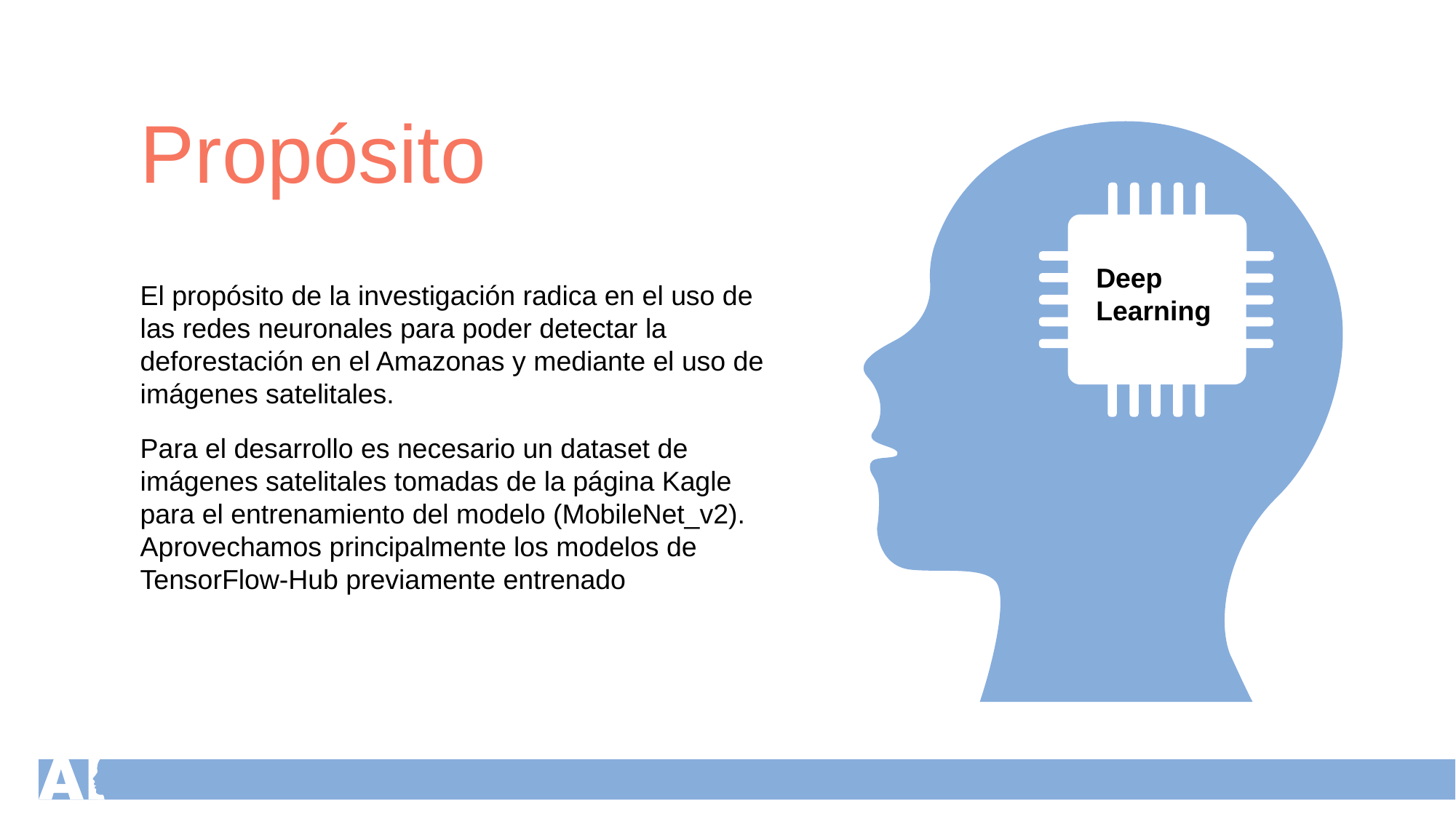

Propósito

Deep
Learning
El propósito de la investigación radica en el uso de las redes neuronales para poder detectar la deforestación en el Amazonas y mediante el uso de imágenes satelitales.

Para el desarrollo es necesario un dataset de imágenes satelitales tomadas de la página Kagle para el entrenamiento del modelo (MobileNet_v2). Aprovechamos principalmente los modelos de TensorFlow-Hub previamente entrenado